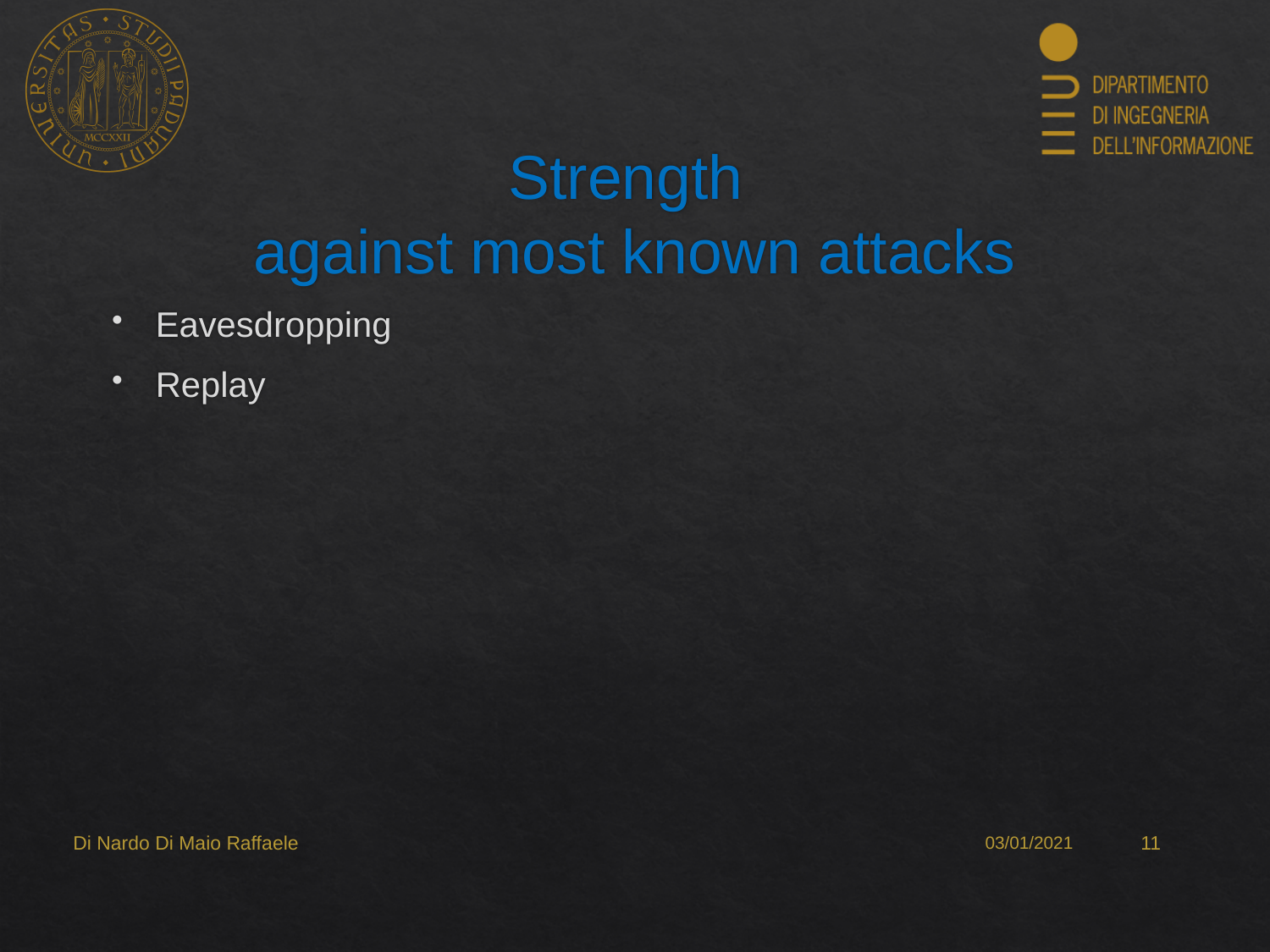

# Strength against most known attacks
Eavesdropping
Replay

Di Nardo Di Maio Raffaele
03/01/2021
11